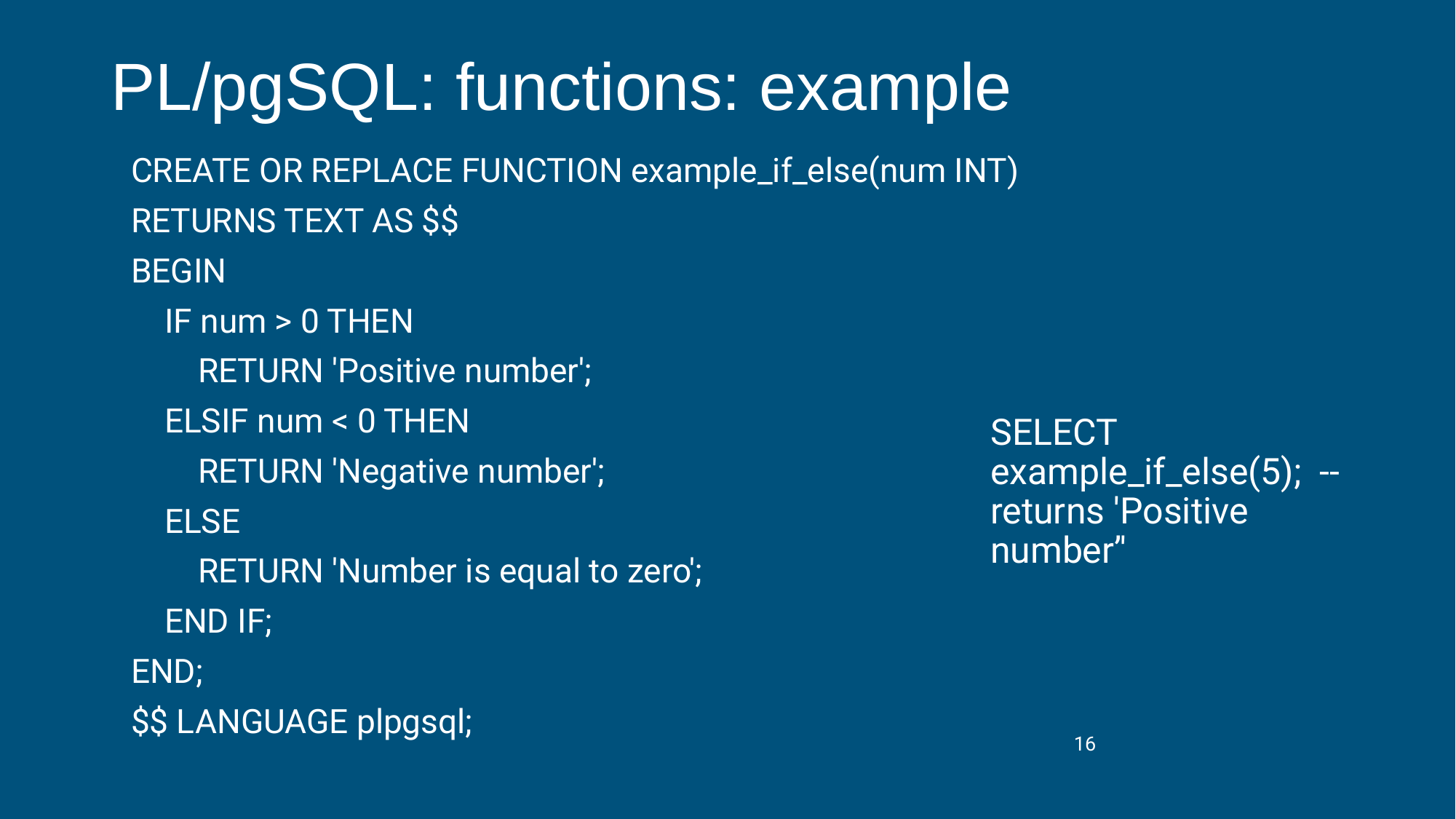

# PL/pgSQL: functions: example
CREATE OR REPLACE FUNCTION example_if_else(num INT)
RETURNS TEXT AS $$
BEGIN
    IF num > 0 THEN
        RETURN 'Positive number';
    ELSIF num < 0 THEN
        RETURN 'Negative number';
    ELSE
        RETURN 'Number is equal to zero';
    END IF;
END;
$$ LANGUAGE plpgsql;

SELECT example_if_else(5);  -- returns 'Positive number’'
16